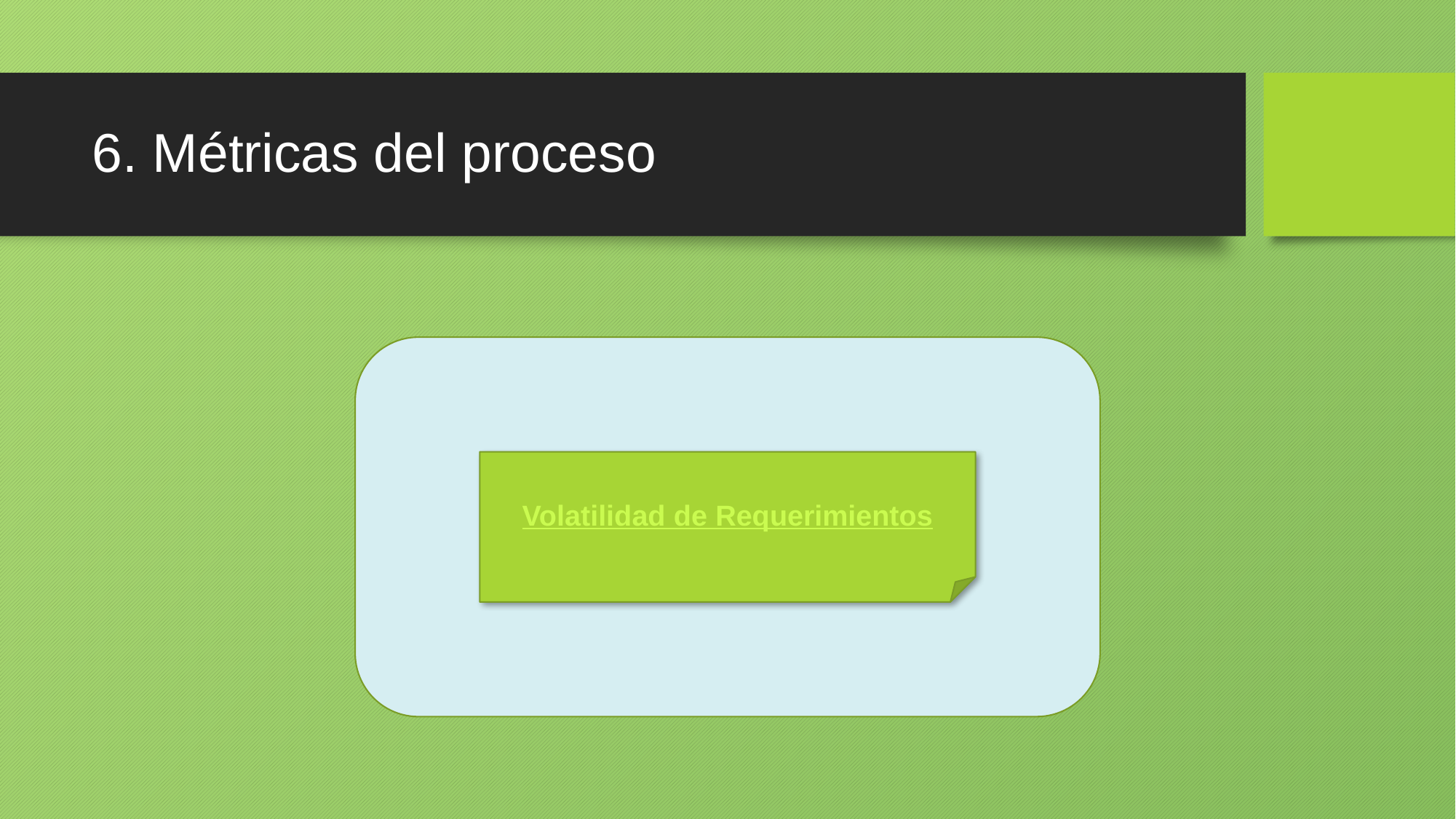

# 6. Métricas del proceso

Volatilidad de Requerimientos